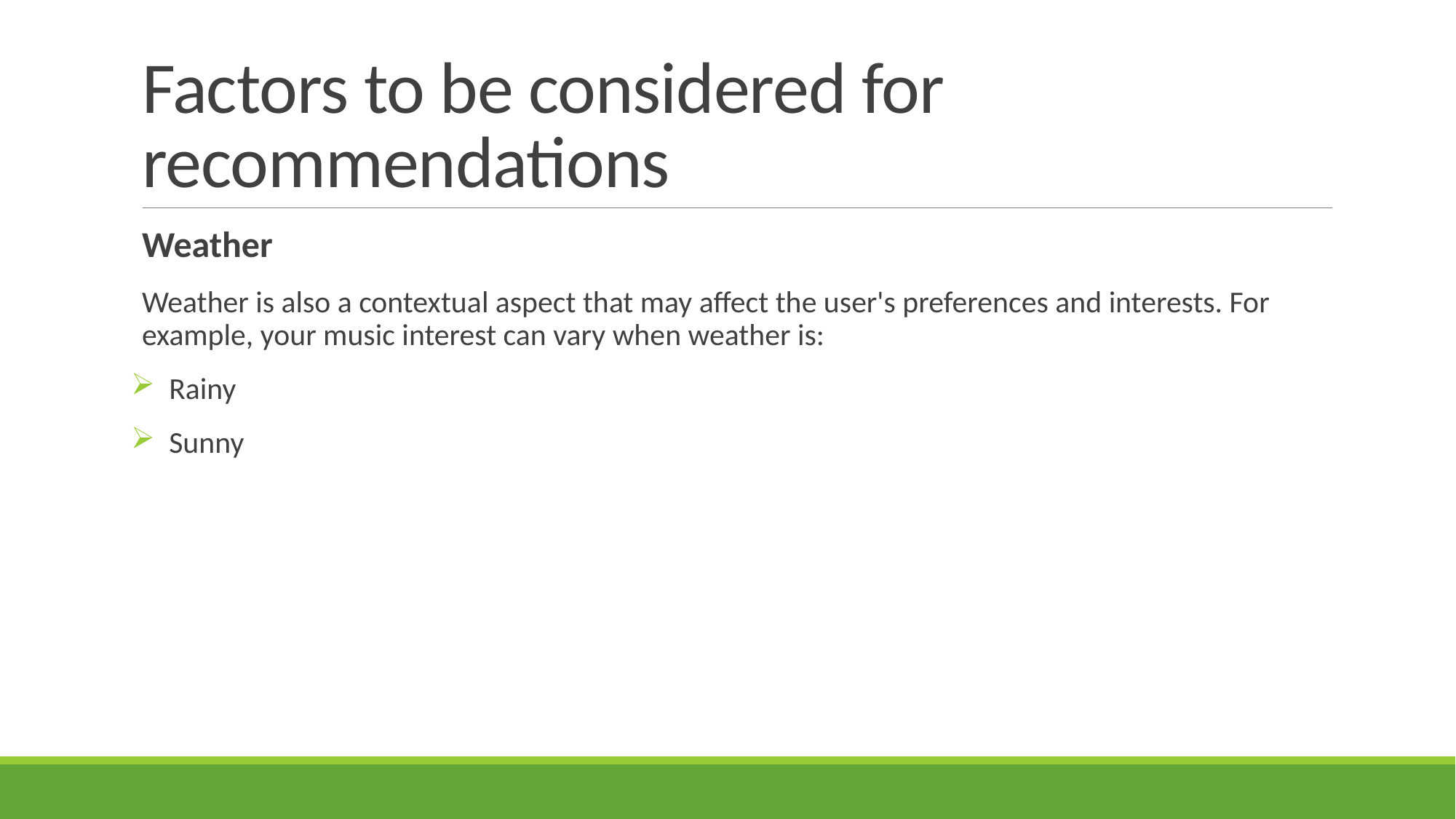

# Factors to be considered for recommendations
Weather
Weather is also a contextual aspect that may affect the user's preferences and interests. For example, your music interest can vary when weather is:
  Rainy
  Sunny